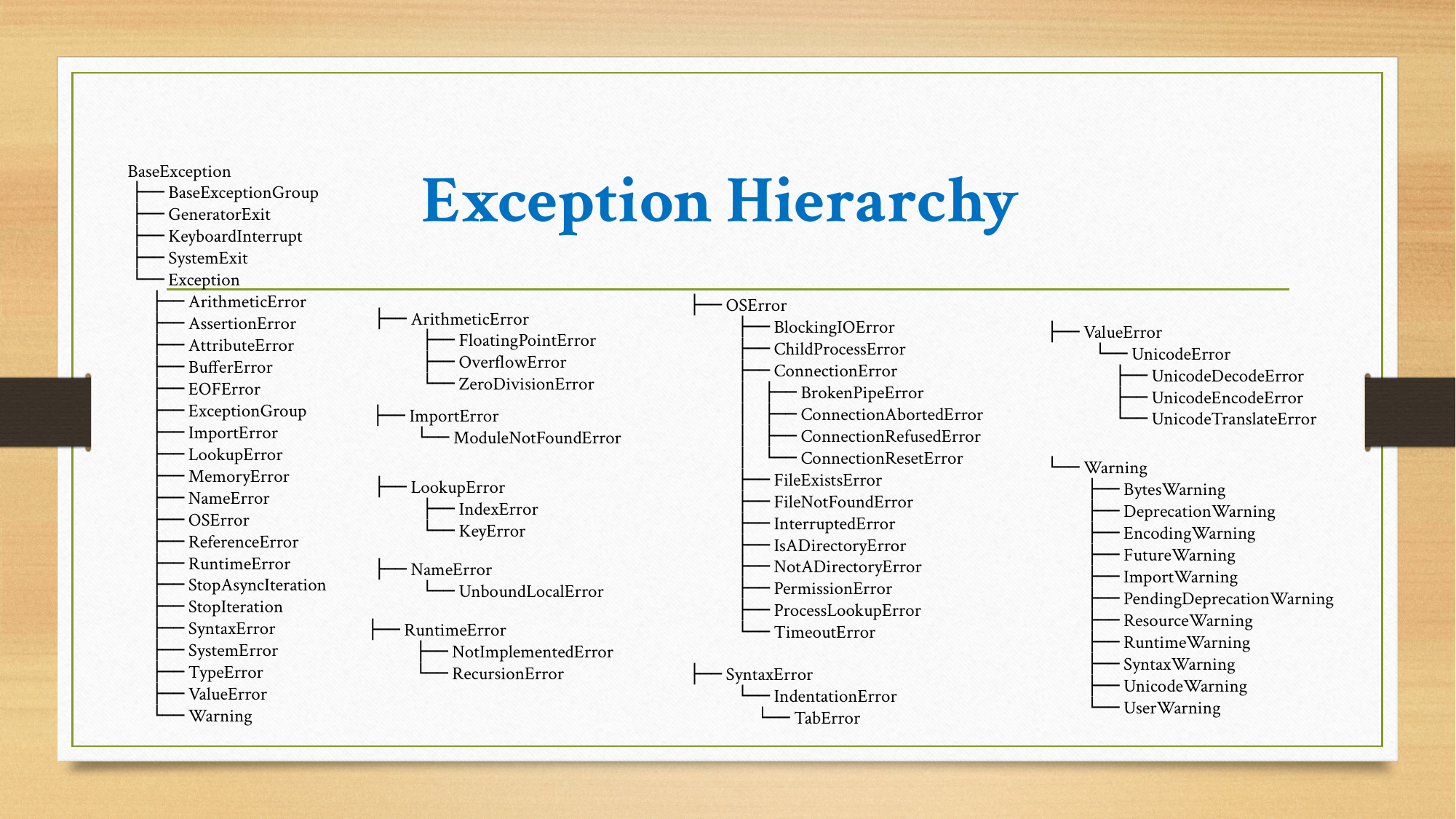

# Exception Hierarchy
BaseException
 ├── BaseExceptionGroup
 ├── GeneratorExit
 ├── KeyboardInterrupt
 ├── SystemExit
 └── Exception
      ├── ArithmeticError
      ├── AssertionError
      ├── AttributeError
      ├── BufferError
      ├── EOFError
      ├── ExceptionGroup
      ├── ImportError
      ├── LookupError
      ├── MemoryError
      ├── NameError
      ├── OSError
      ├── ReferenceError
      ├── RuntimeError
      ├── StopAsyncIteration
      ├── StopIteration
      ├── SyntaxError
      ├── SystemError
      ├── TypeError
      ├── ValueError
      └── Warning
 ├── OSError
             ├── BlockingIOError
             ├── ChildProcessError
             ├── ConnectionError
             │    ├── BrokenPipeError
             │    ├── ConnectionAbortedError
             │    ├── ConnectionRefusedError
             │    └── ConnectionResetError
             ├── FileExistsError
             ├── FileNotFoundError
             ├── InterruptedError
             ├── IsADirectoryError
             ├── NotADirectoryError
             ├── PermissionError
             ├── ProcessLookupError
             └── TimeoutError
 ├── ArithmeticError
             ├── FloatingPointError
             ├── OverflowError
             └── ZeroDivisionError
 ├── ValueError
             └── UnicodeError
                  ├── UnicodeDecodeError
                  ├── UnicodeEncodeError
                  └── UnicodeTranslateError
 ├── ImportError
            └── ModuleNotFoundError
 └── Warning
           ├── BytesWarning
           ├── DeprecationWarning
           ├── EncodingWarning
           ├── FutureWarning
           ├── ImportWarning
           ├── PendingDeprecationWarning
           ├── ResourceWarning
           ├── RuntimeWarning
           ├── SyntaxWarning
           ├── UnicodeWarning
           └── UserWarning
 ├── LookupError
             ├── IndexError
             └── KeyError
 ├── NameError
             └── UnboundLocalError
 ├── RuntimeError
             ├── NotImplementedError
             └── RecursionError
 ├── SyntaxError
             └── IndentationError
                  └── TabError